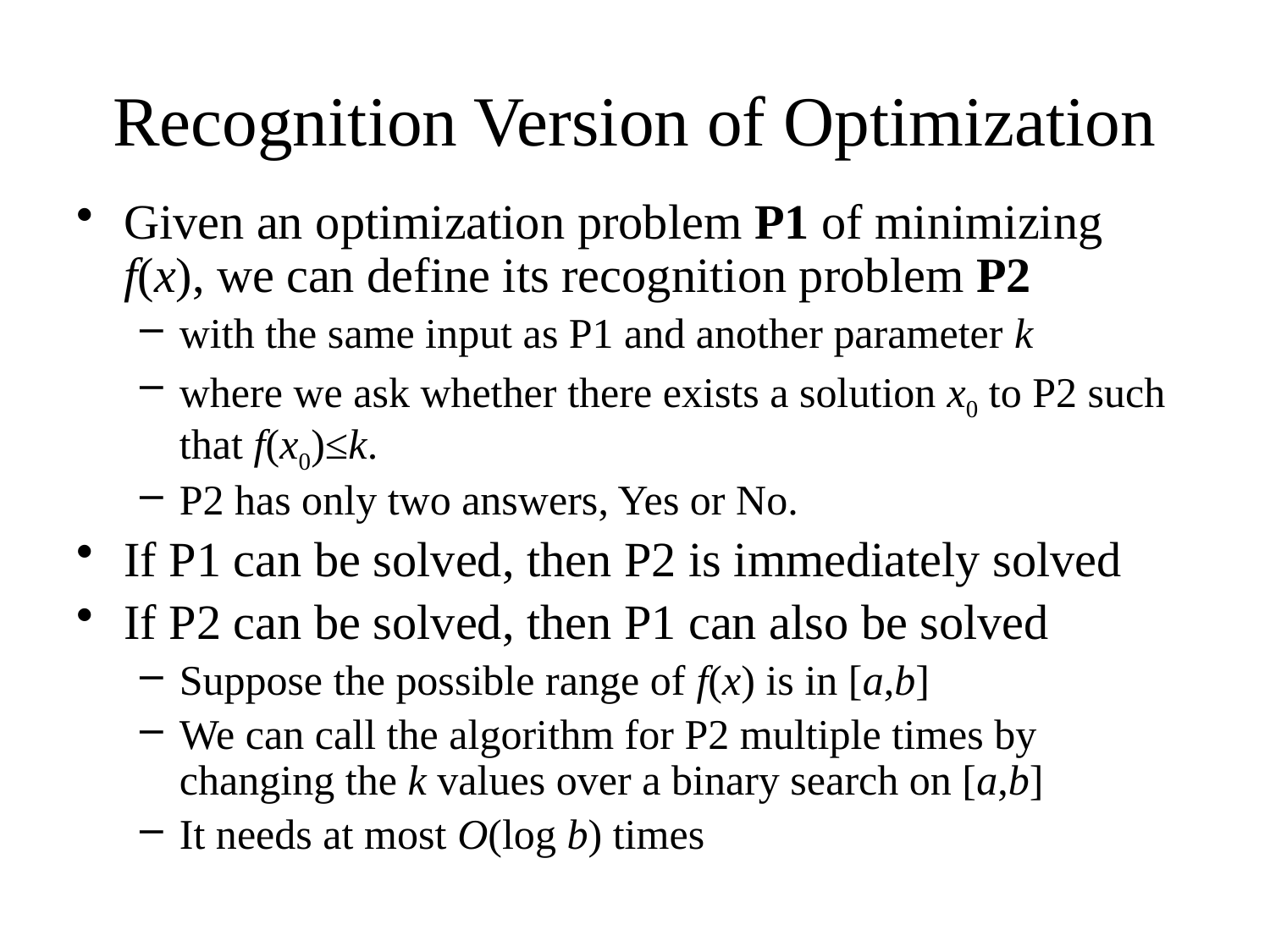

# Recognition Version of Optimization
Given an optimization problem P1 of minimizing f(x), we can define its recognition problem P2
with the same input as P1 and another parameter k
where we ask whether there exists a solution x0 to P2 such that f(x0)≤k.
P2 has only two answers, Yes or No.
If P1 can be solved, then P2 is immediately solved
If P2 can be solved, then P1 can also be solved
Suppose the possible range of f(x) is in [a,b]
We can call the algorithm for P2 multiple times by changing the k values over a binary search on [a,b]
It needs at most O(log b) times